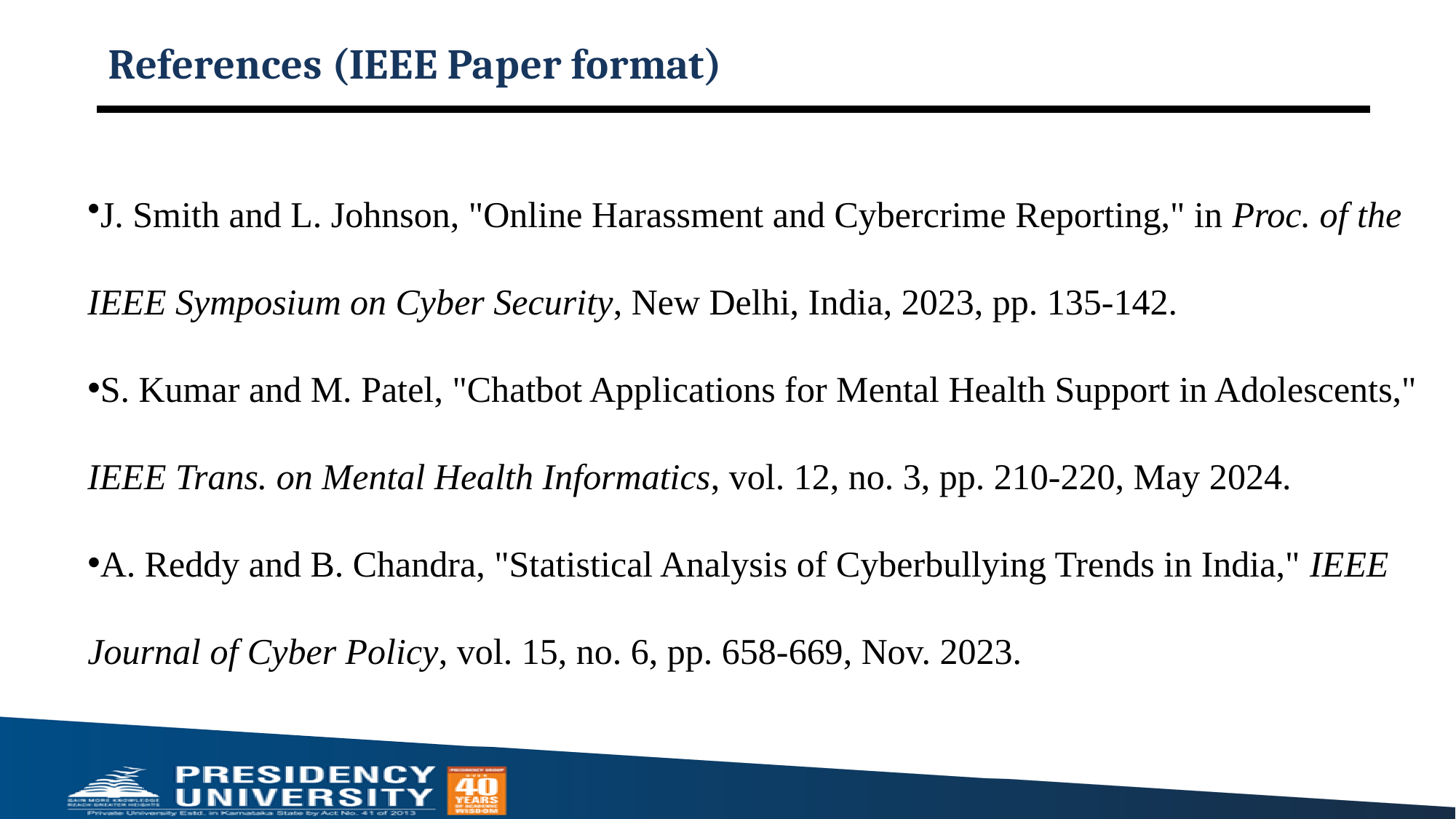

# References (IEEE Paper format)
J. Smith and L. Johnson, "Online Harassment and Cybercrime Reporting," in Proc. of the
IEEE Symposium on Cyber Security, New Delhi, India, 2023, pp. 135-142.
S. Kumar and M. Patel, "Chatbot Applications for Mental Health Support in Adolescents,"
IEEE Trans. on Mental Health Informatics, vol. 12, no. 3, pp. 210-220, May 2024.
A. Reddy and B. Chandra, "Statistical Analysis of Cyberbullying Trends in India," IEEE
Journal of Cyber Policy, vol. 15, no. 6, pp. 658-669, Nov. 2023.